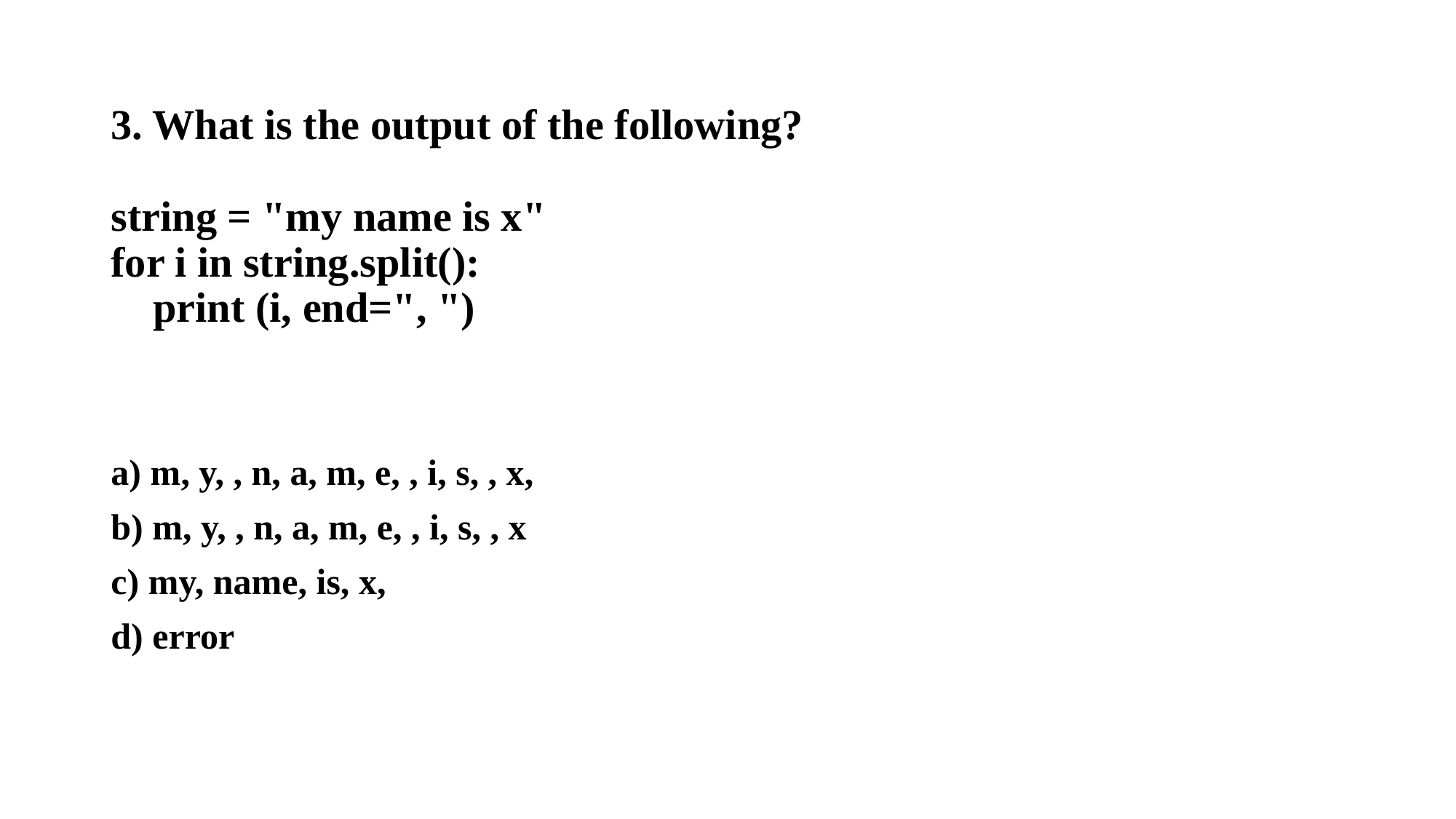

# 3. What is the output of the following? string = "my name is x" for i in string.split(): print (i, end=", ")
a) m, y, , n, a, m, e, , i, s, , x,
b) m, y, , n, a, m, e, , i, s, , x
c) my, name, is, x,
d) error